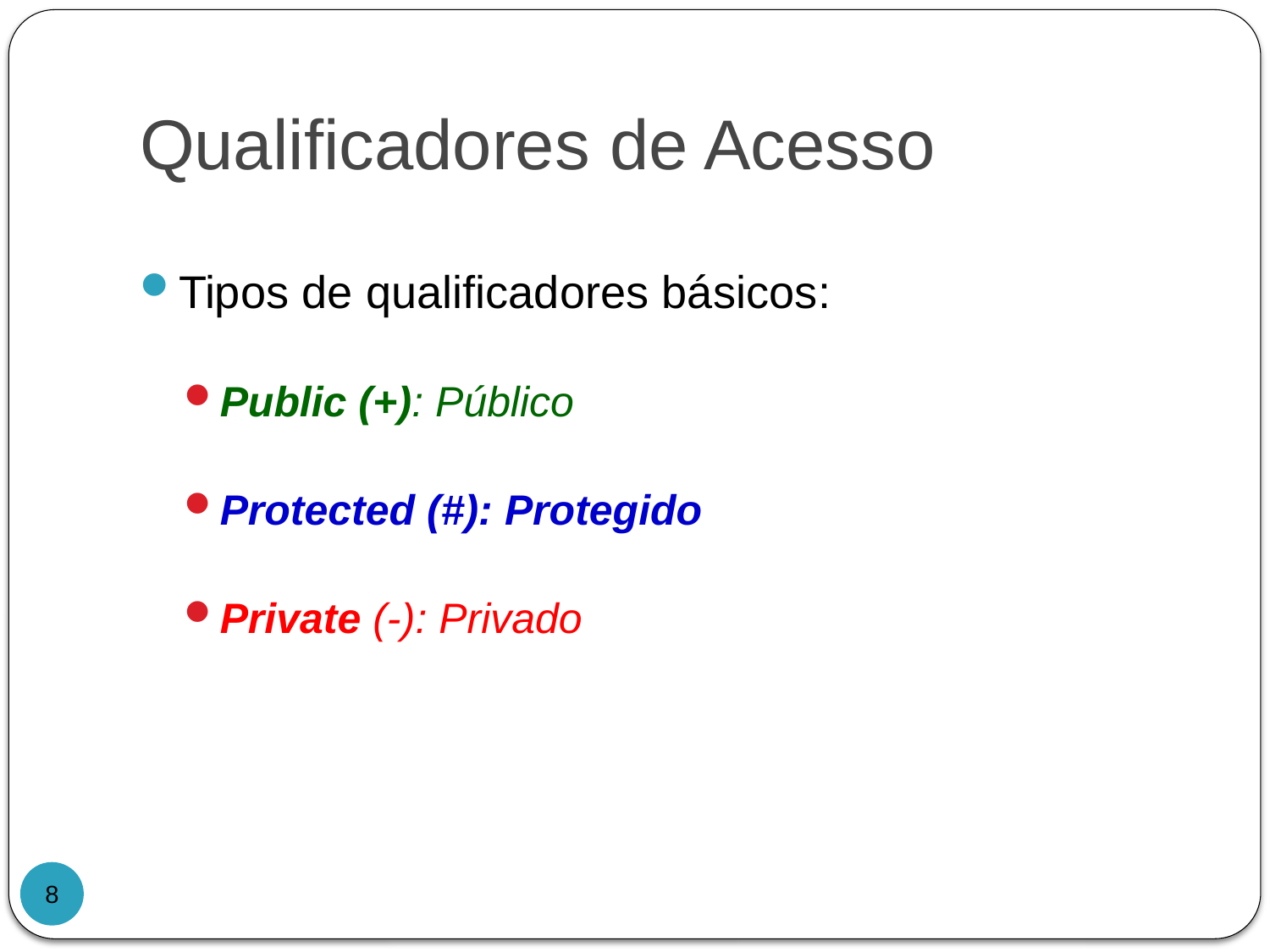

# Qualificadores de Acesso
Tipos de qualificadores básicos:
Public (+): Público
Protected (#): Protegido
Private (-): Privado

8